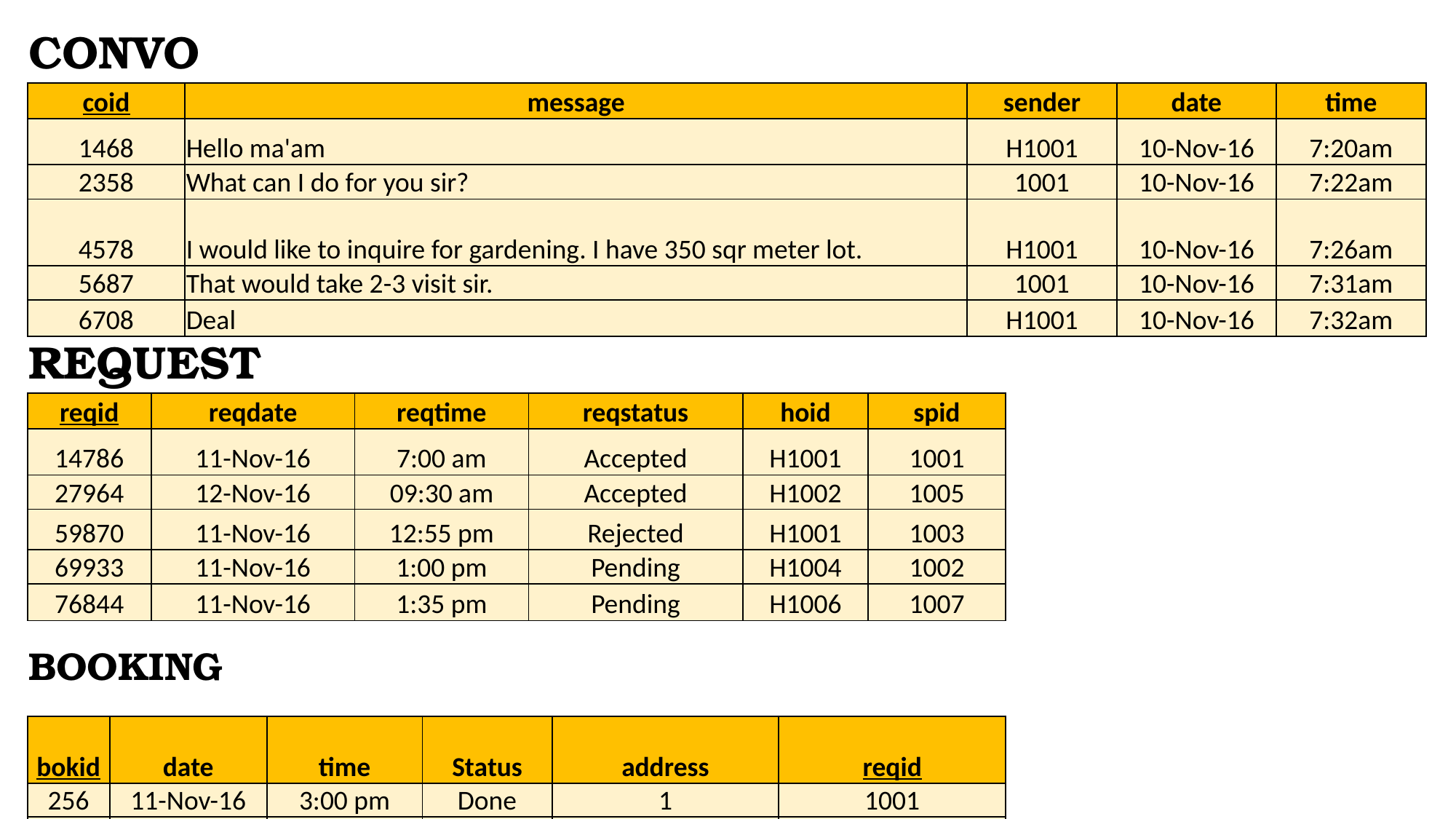

| CONVO |  |  |  |  |
| --- | --- | --- | --- | --- |
| coid | message | sender | date | time |
| 1468 | Hello ma'am | H1001 | 10-Nov-16 | 7:20am |
| 2358 | What can I do for you sir? | 1001 | 10-Nov-16 | 7:22am |
| 4578 | I would like to inquire for gardening. I have 350 sqr meter lot. | H1001 | 10-Nov-16 | 7:26am |
| 5687 | That would take 2-3 visit sir. | 1001 | 10-Nov-16 | 7:31am |
| 6708 | Deal | H1001 | 10-Nov-16 | 7:32am |
| REQUEST |  |  |  |  |  |
| --- | --- | --- | --- | --- | --- |
| reqid | reqdate | reqtime | reqstatus | hoid | spid |
| 14786 | 11-Nov-16 | 7:00 am | Accepted | H1001 | 1001 |
| 27964 | 12-Nov-16 | 09:30 am | Accepted | H1002 | 1005 |
| 59870 | 11-Nov-16 | 12:55 pm | Rejected | H1001 | 1003 |
| 69933 | 11-Nov-16 | 1:00 pm | Pending | H1004 | 1002 |
| 76844 | 11-Nov-16 | 1:35 pm | Pending | H1006 | 1007 |
| BOOKING |  |  |  |  |  |
| --- | --- | --- | --- | --- | --- |
| bokid | date | time | Status | address | reqid |
| 256 | 11-Nov-16 | 3:00 pm | Done | 1 | 1001 |
| 258 | 12-Nov-16 | 10:30 am | Done | 1 | 1005 |